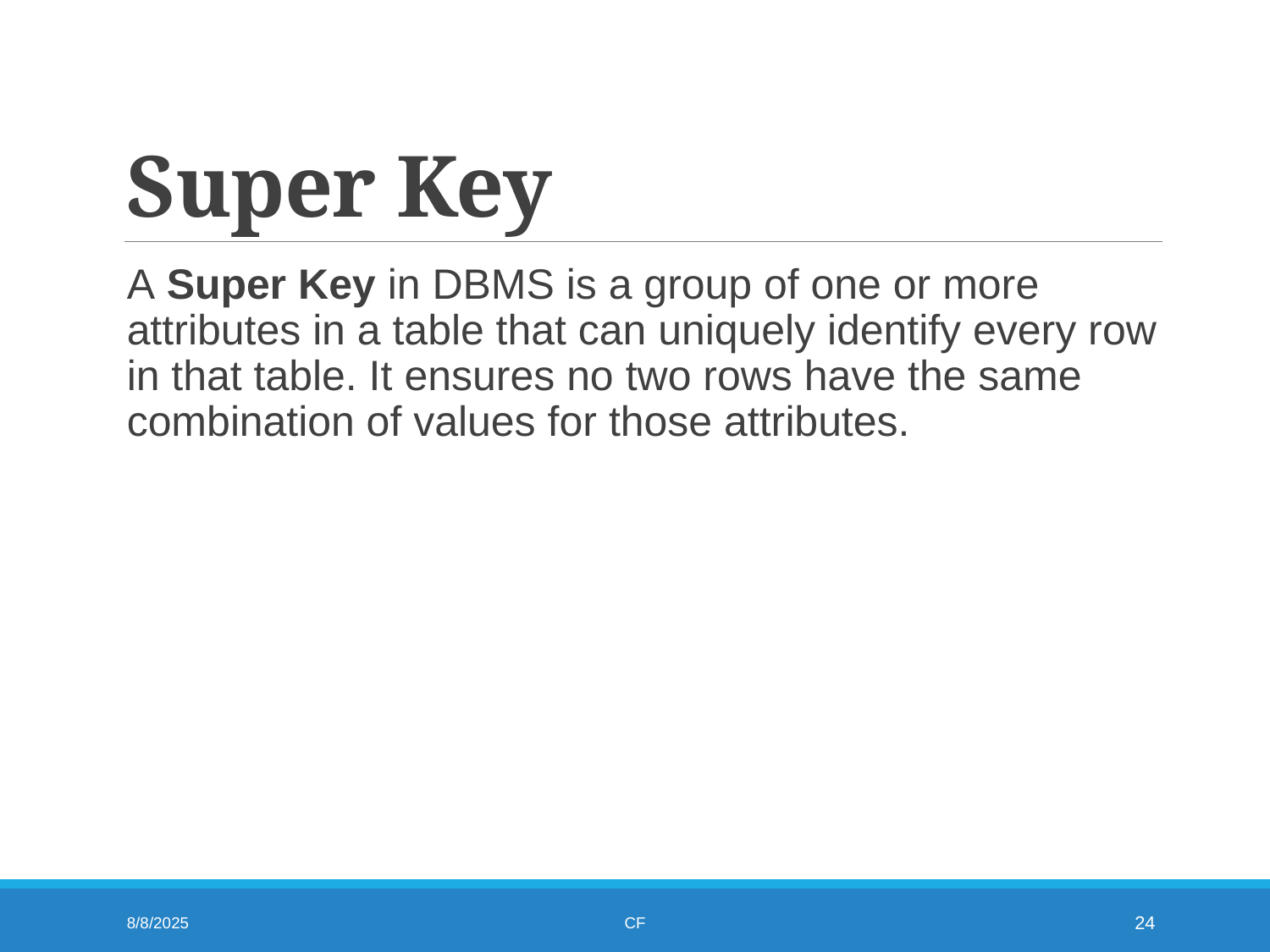

# Super Key
A Super Key in DBMS is a group of one or more attributes in a table that can uniquely identify every row in that table. It ensures no two rows have the same combination of values for those attributes.

8/8/2025
CF
24